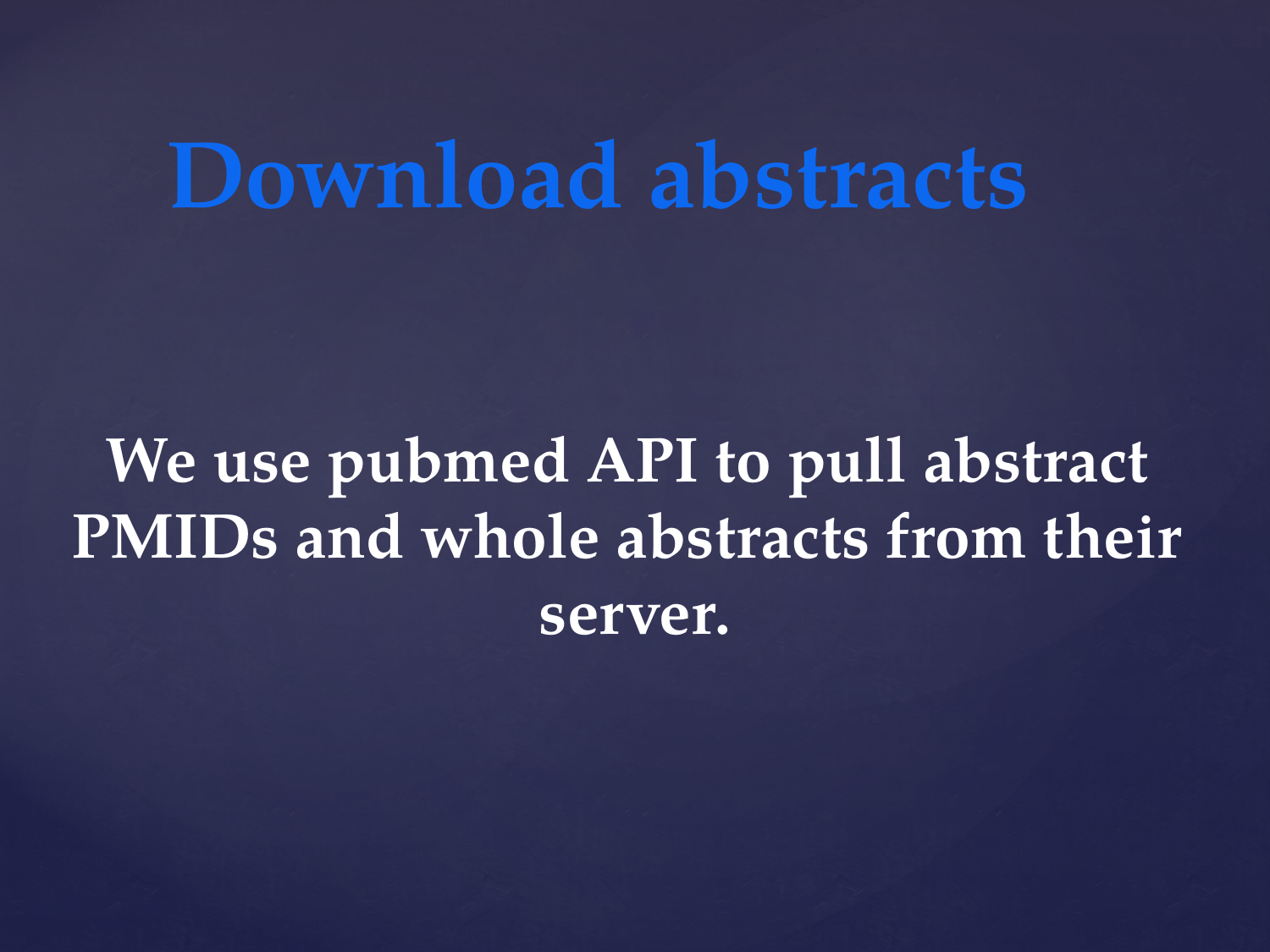

Download abstracts
We use pubmed API to pull abstract
PMIDs and whole abstracts from their
server.